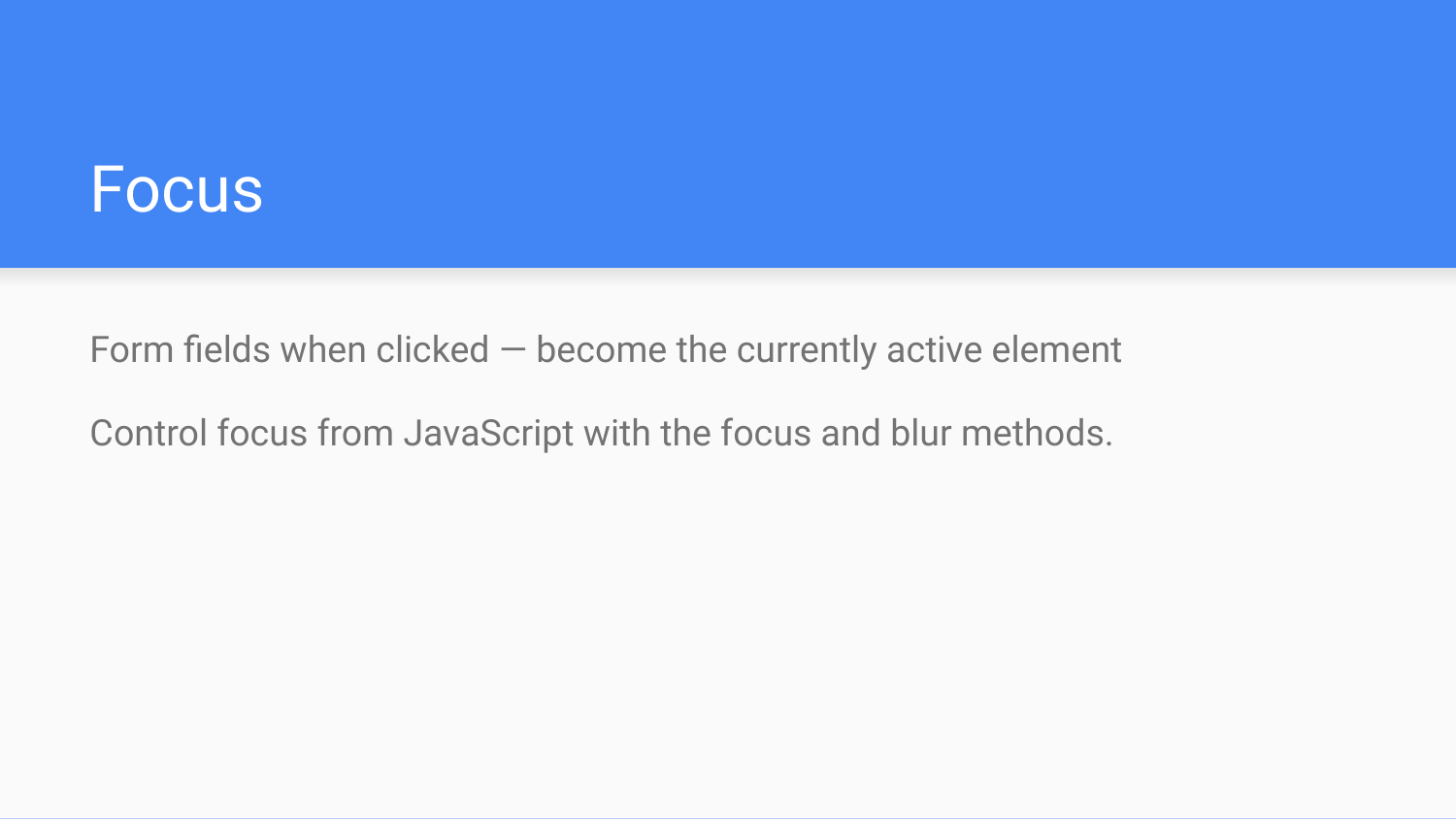

# Focus
Form fields when clicked — become the currently active element
Control focus from JavaScript with the focus and blur methods.